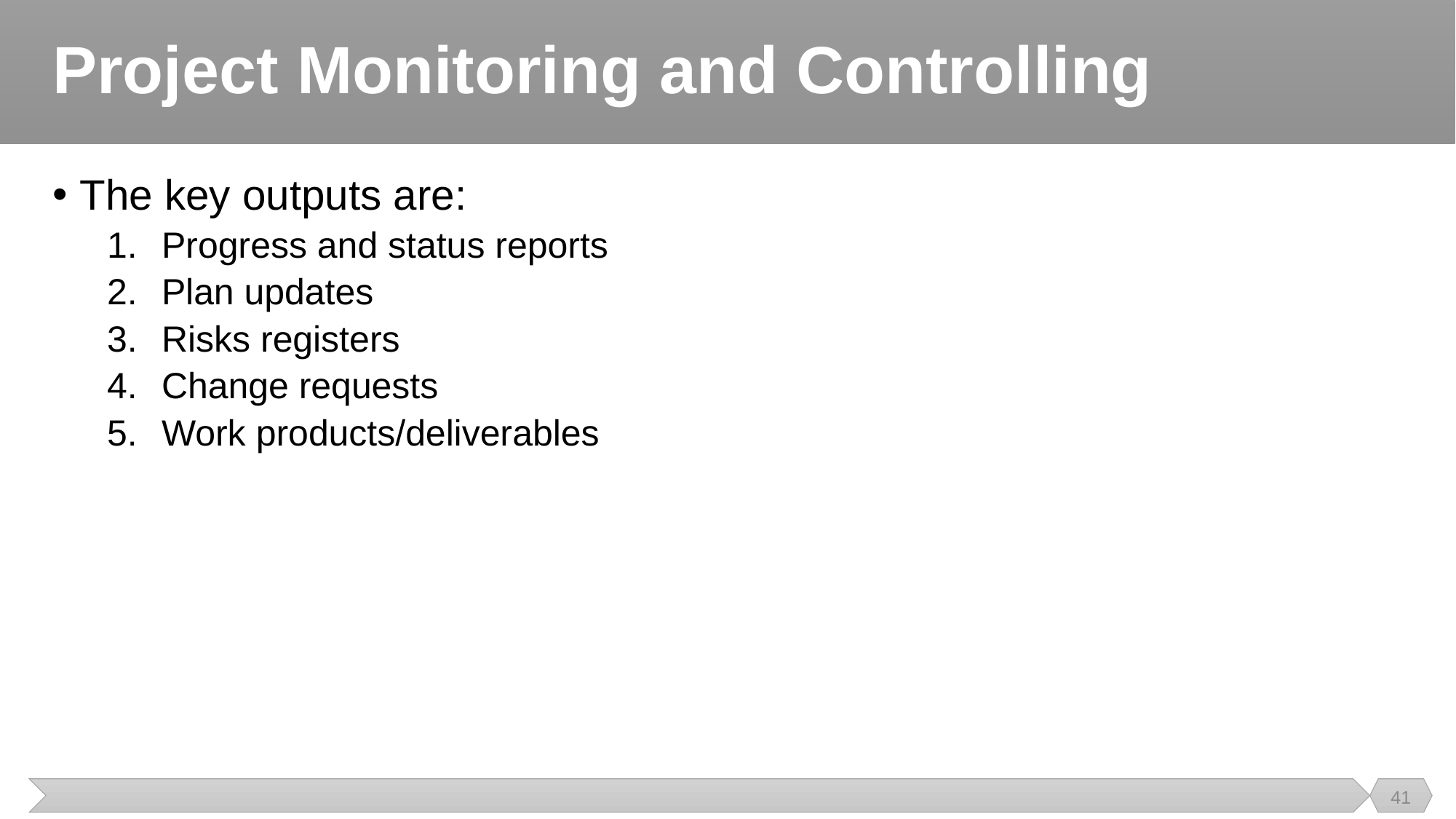

# Project Monitoring and Controlling
The key outputs are:
Progress and status reports
Plan updates
Risks registers
Change requests
Work products/deliverables
41